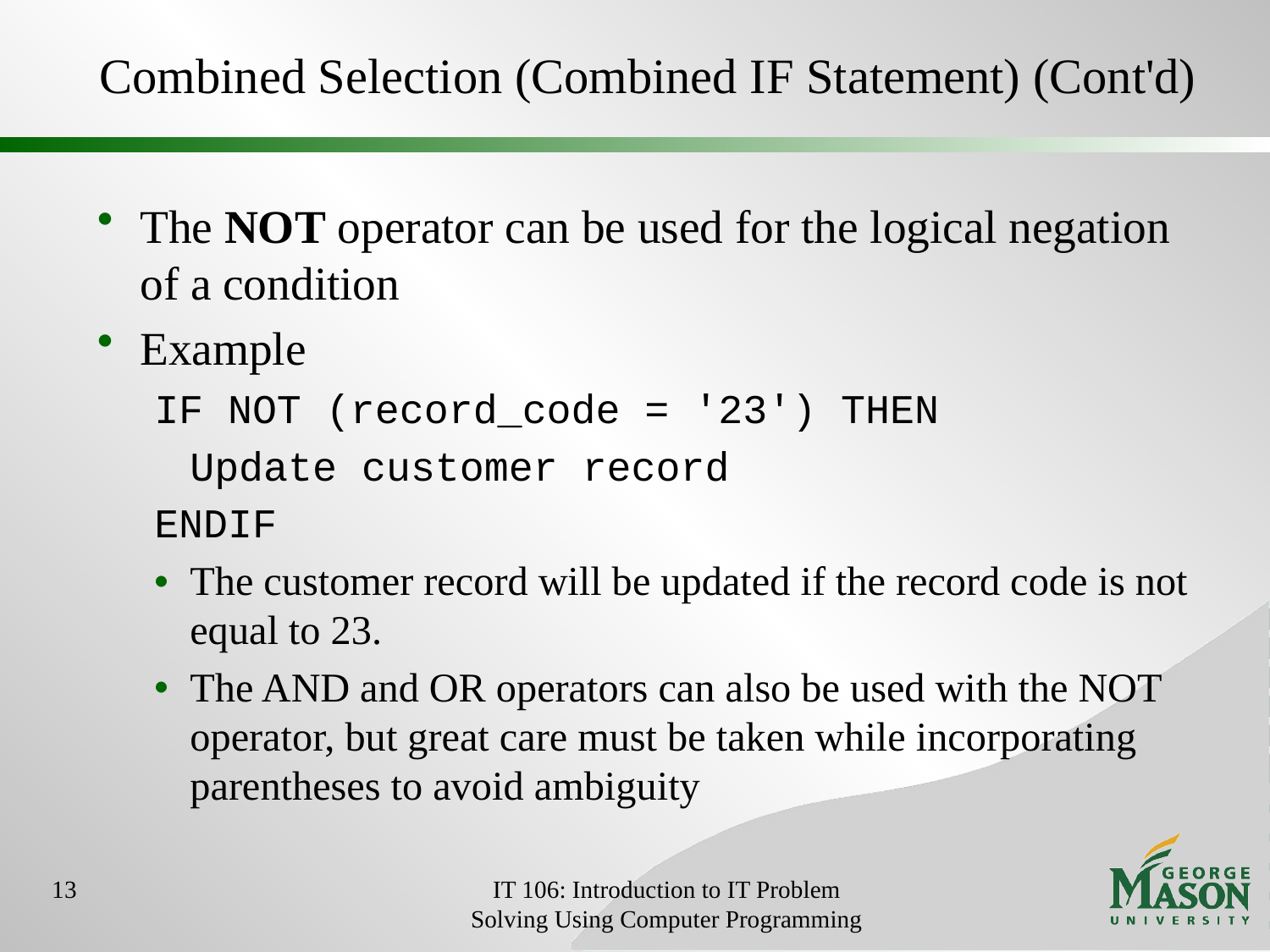

# Combined Selection (Combined IF Statement) (Cont'd)
The NOT operator can be used for the logical negation of a condition
Example
IF NOT (record_code = '23') THEN
	Update customer record
ENDIF
The customer record will be updated if the record code is not equal to 23.
The AND and OR operators can also be used with the NOT operator, but great care must be taken while incorporating parentheses to avoid ambiguity
13
IT 106: Introduction to IT Problem Solving Using Computer Programming